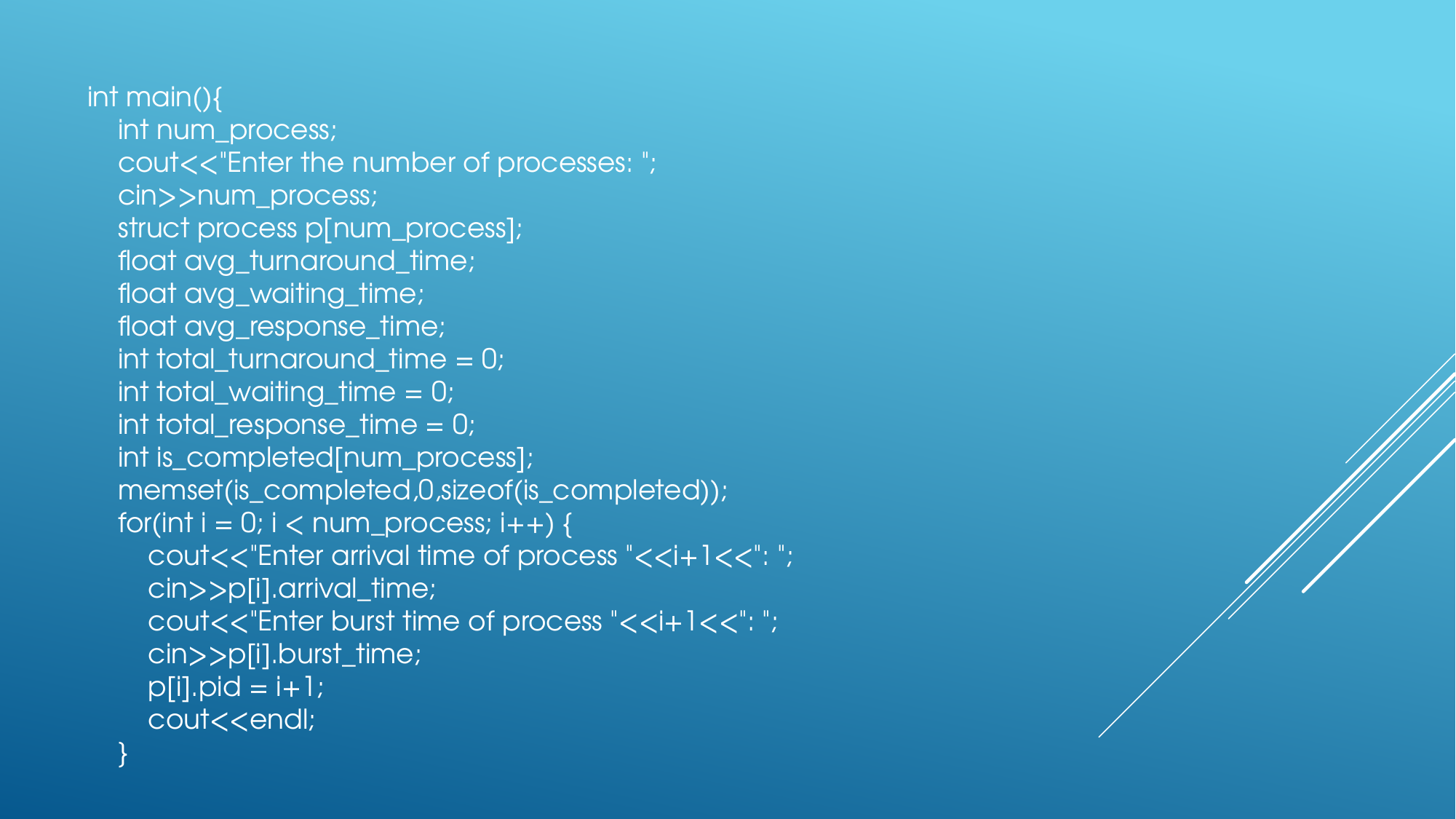

int main(){
    int num_process;
    cout<<"Enter the number of processes: ";
    cin>>num_process;
    struct process p[num_process];
    float avg_turnaround_time;
    float avg_waiting_time;
    float avg_response_time;
    int total_turnaround_time = 0;
    int total_waiting_time = 0;
    int total_response_time = 0;
    int is_completed[num_process];
    memset(is_completed,0,sizeof(is_completed));
    for(int i = 0; i < num_process; i++) {
        cout<<"Enter arrival time of process "<<i+1<<": ";
        cin>>p[i].arrival_time;
        cout<<"Enter burst time of process "<<i+1<<": ";
        cin>>p[i].burst_time;
        p[i].pid = i+1;
        cout<<endl;
    }